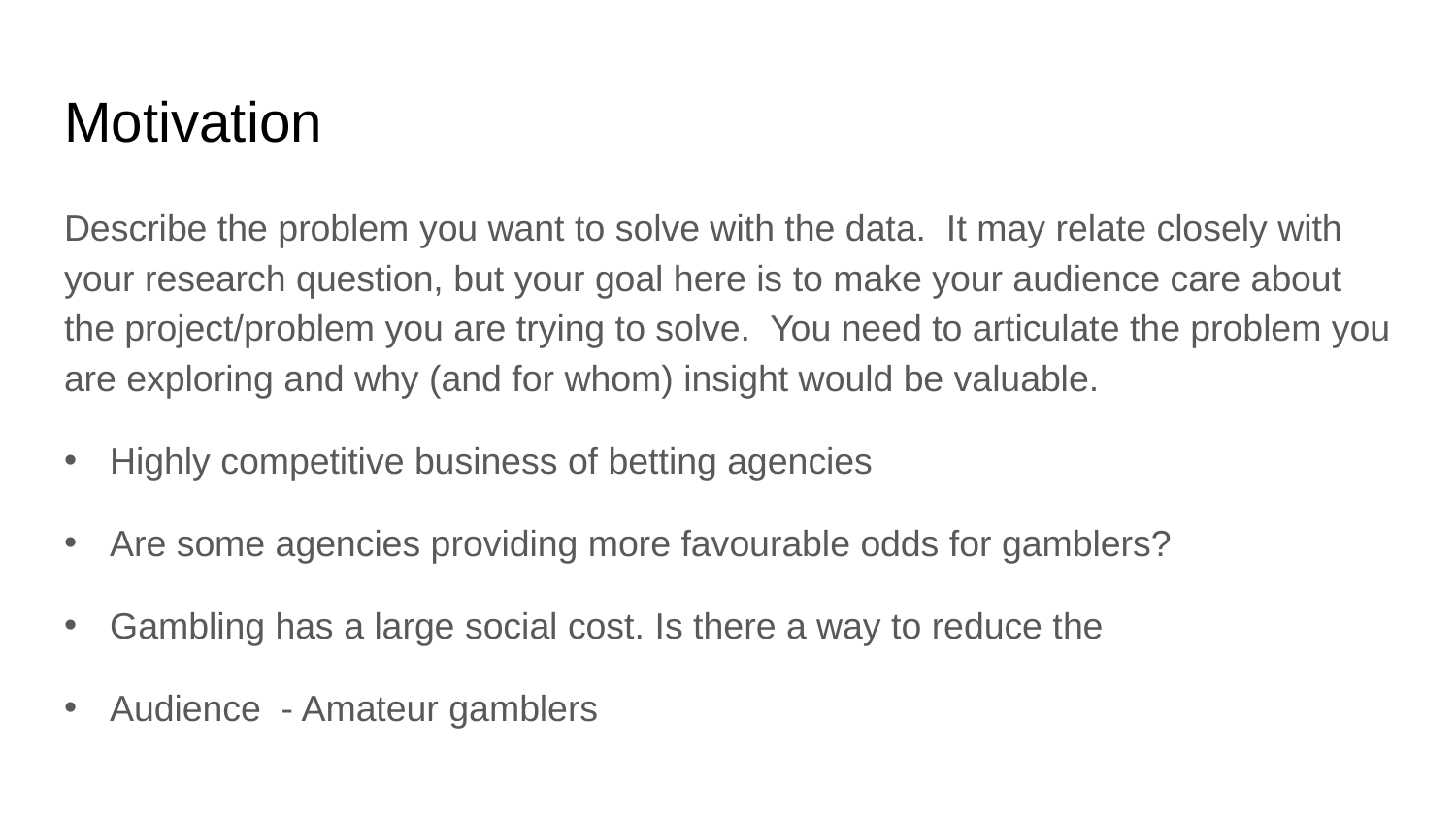

# Motivation
Describe the problem you want to solve with the data.  It may relate closely with your research question, but your goal here is to make your audience care about the project/problem you are trying to solve.  You need to articulate the problem you are exploring and why (and for whom) insight would be valuable.
Highly competitive business of betting agencies
Are some agencies providing more favourable odds for gamblers?
Gambling has a large social cost. Is there a way to reduce the
Audience  - Amateur gamblers